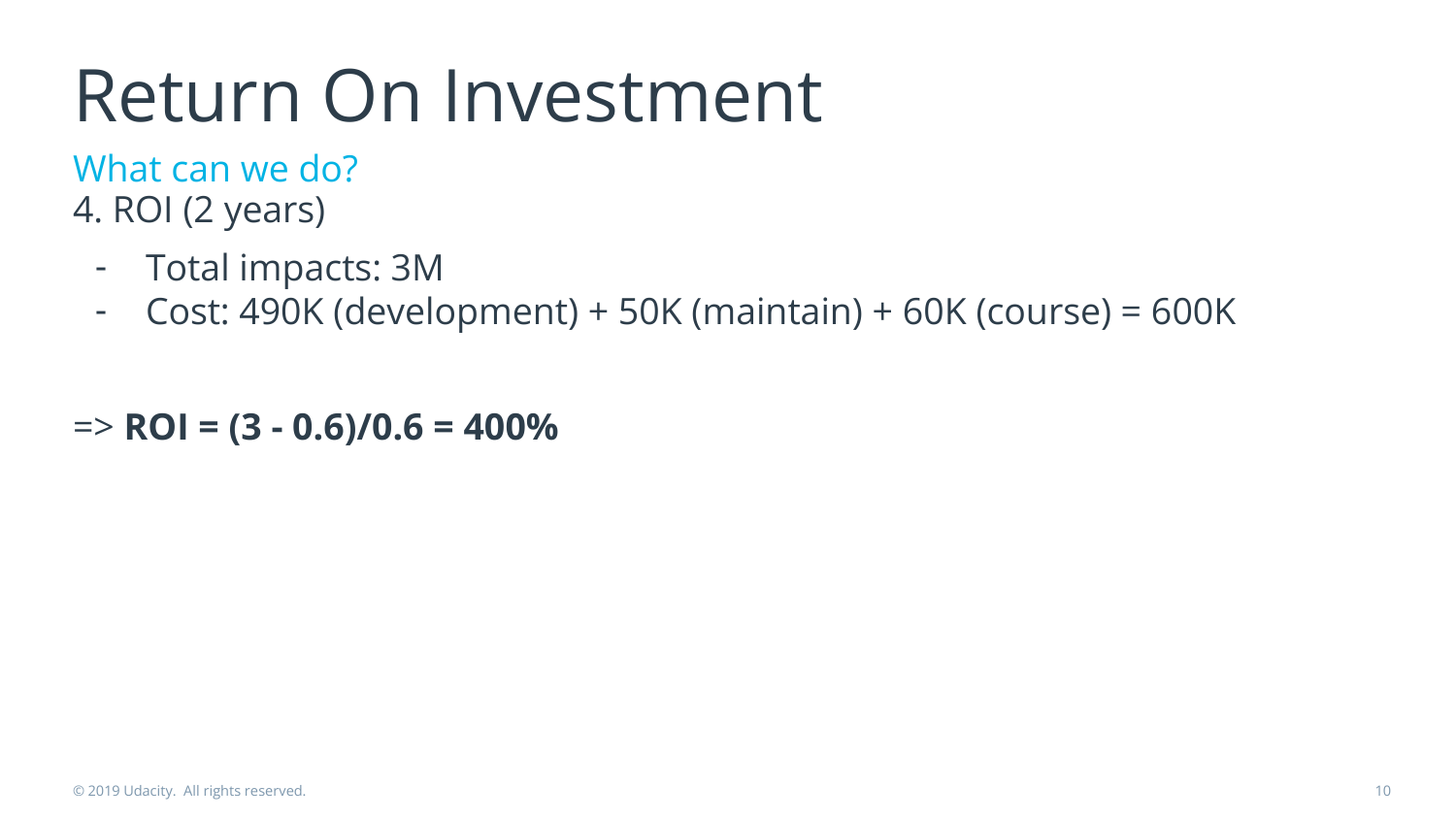

# Return On Investment
What can we do?
4. ROI (2 years)
Total impacts: 3M
Cost: 490K (development) + 50K (maintain) + 60K (course) = 600K

=> ROI = (3 - 0.6)/0.6 = 400%

© 2019 Udacity.  All rights reserved.
10